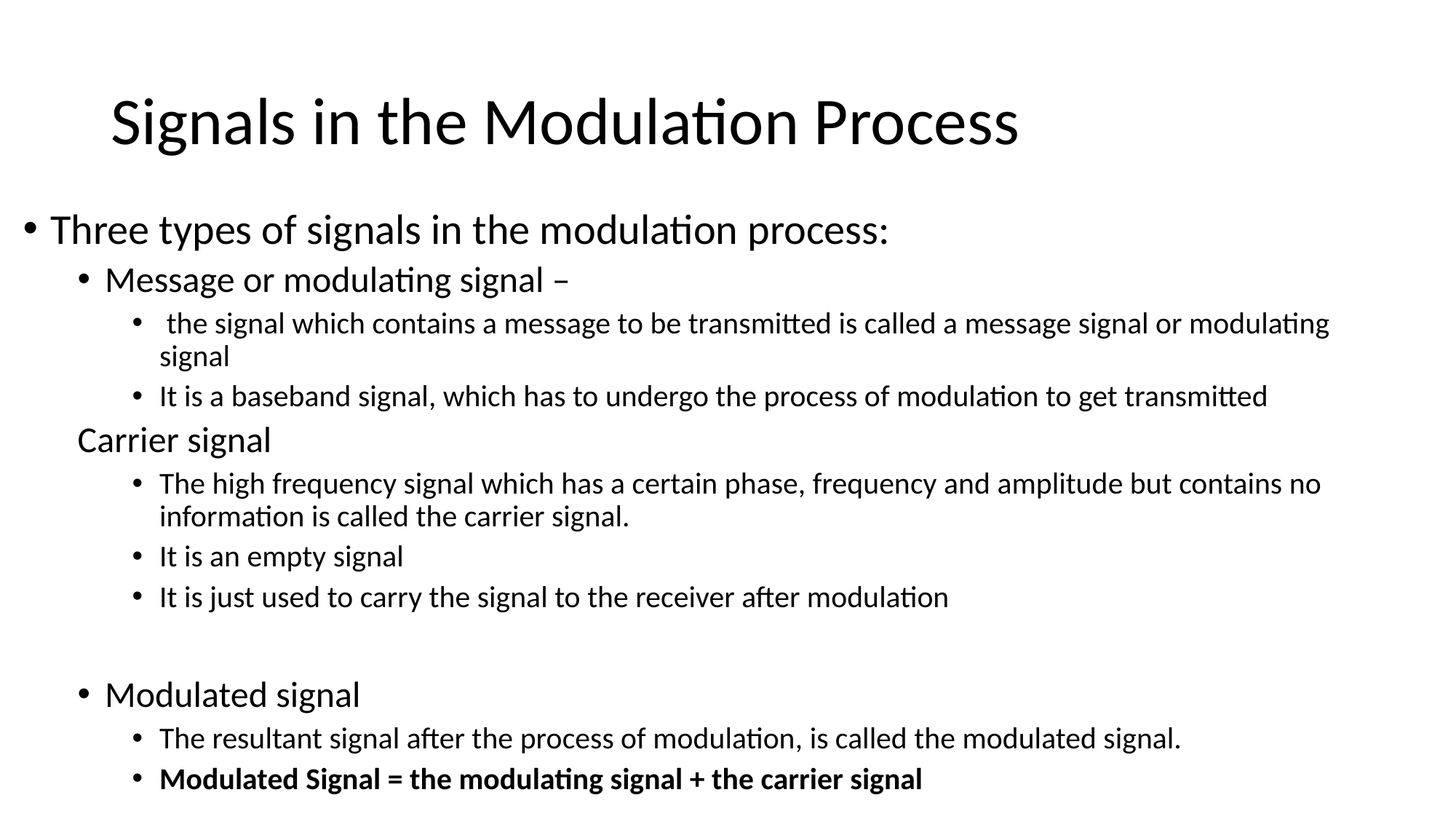

# Signals in the Modulation Process
Three types of signals in the modulation process:
Message or modulating signal –
 the signal which contains a message to be transmitted is called a message signal or modulating signal
It is a baseband signal, which has to undergo the process of modulation to get transmitted
Carrier signal
The high frequency signal which has a certain phase, frequency and amplitude but contains no information is called the carrier signal.
It is an empty signal
It is just used to carry the signal to the receiver after modulation

Modulated signal
The resultant signal after the process of modulation, is called the modulated signal.
Modulated Signal = the modulating signal + the carrier signal